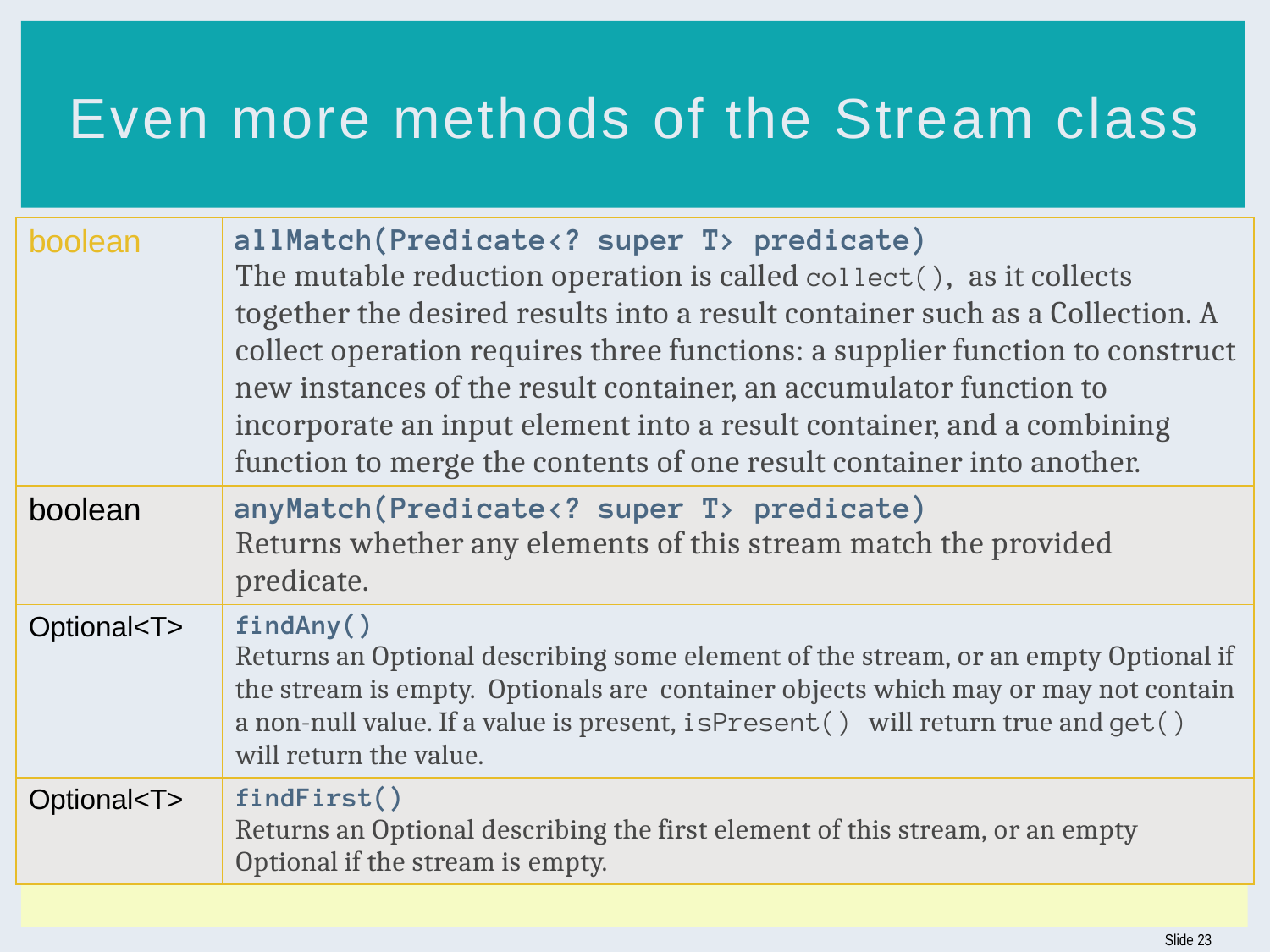

# Even more methods of the Stream class
| boolean | allMatch(Predicate<? super T> predicate) The mutable reduction operation is called collect(), as it collects together the desired results into a result container such as a Collection. A collect operation requires three functions: a supplier function to construct new instances of the result container, an accumulator function to incorporate an input element into a result container, and a combining function to merge the contents of one result container into another. |
| --- | --- |
| boolean | anyMatch(Predicate<? super T> predicate) Returns whether any elements of this stream match the provided predicate. |
| Optional<T> | findAny() Returns an Optional describing some element of the stream, or an empty Optional if the stream is empty. Optionals are container objects which may or may not contain a non-null value. If a value is present, isPresent() will return true and get() will return the value. |
| Optional<T> | findFirst() Returns an Optional describing the first element of this stream, or an empty Optional if the stream is empty. |